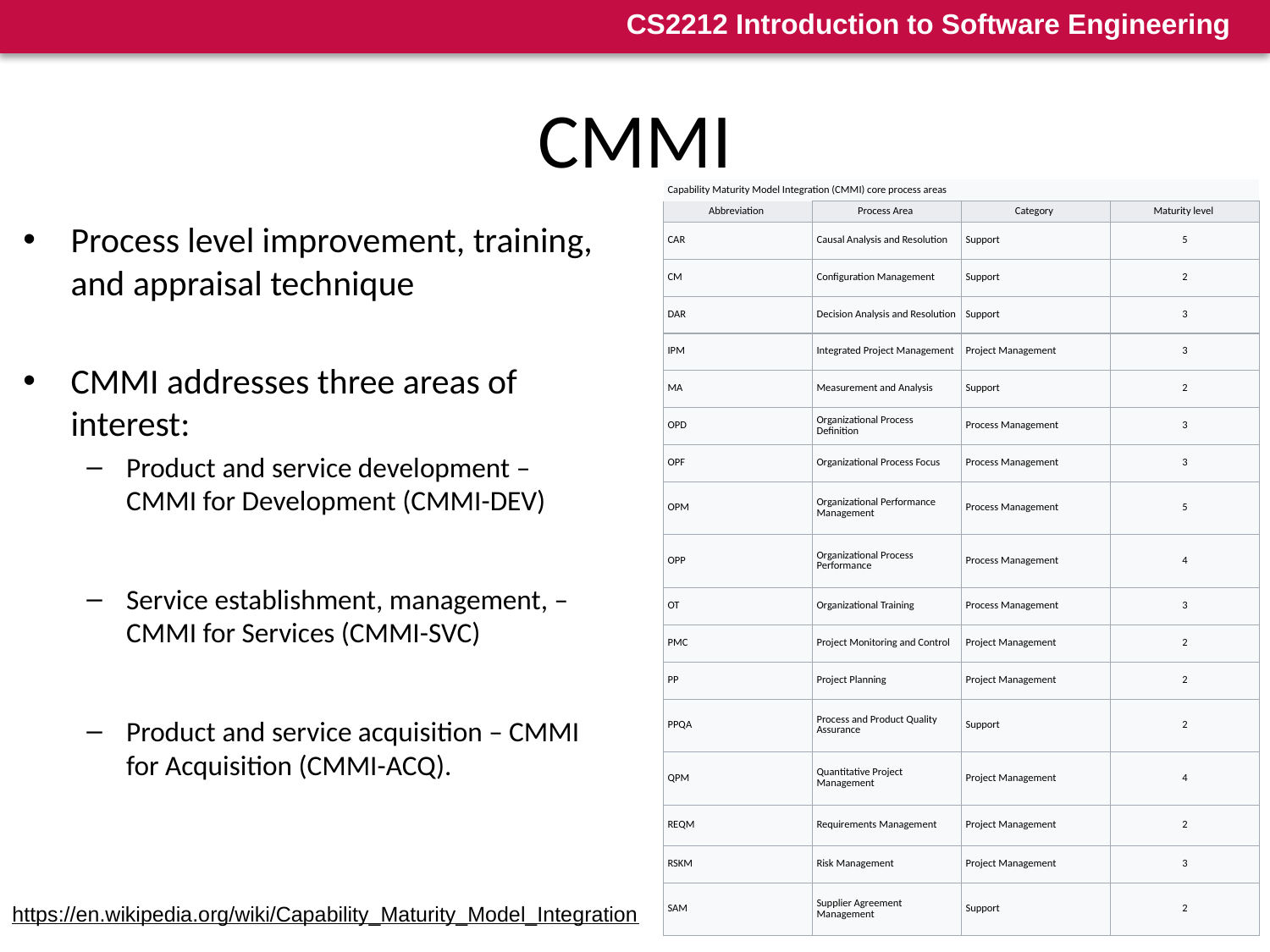

# CMMI
| Capability Maturity Model Integration (CMMI) core process areas |  |  |  |
| --- | --- | --- | --- |
| Abbreviation | Process Area | Category | Maturity level |
| CAR | Causal Analysis and Resolution | Support | 5 |
| CM | Configuration Management | Support | 2 |
| DAR | Decision Analysis and Resolution | Support | 3 |
| IPM | Integrated Project Management | Project Management | 3 |
| MA | Measurement and Analysis | Support | 2 |
| OPD | Organizational Process Definition | Process Management | 3 |
| OPF | Organizational Process Focus | Process Management | 3 |
| OPM | Organizational Performance Management | Process Management | 5 |
| OPP | Organizational Process Performance | Process Management | 4 |
| OT | Organizational Training | Process Management | 3 |
| PMC | Project Monitoring and Control | Project Management | 2 |
| PP | Project Planning | Project Management | 2 |
| PPQA | Process and Product Quality Assurance | Support | 2 |
| QPM | Quantitative Project Management | Project Management | 4 |
| REQM | Requirements Management | Project Management | 2 |
| RSKM | Risk Management | Project Management | 3 |
| SAM | Supplier Agreement Management | Support | 2 |
Process level improvement, training, and appraisal technique

CMMI addresses three areas of interest:
Product and service development – CMMI for Development (CMMI-DEV)

Service establishment, management, – CMMI for Services (CMMI-SVC)

Product and service acquisition – CMMI for Acquisition (CMMI-ACQ).

https://en.wikipedia.org/wiki/Capability_Maturity_Model_Integration